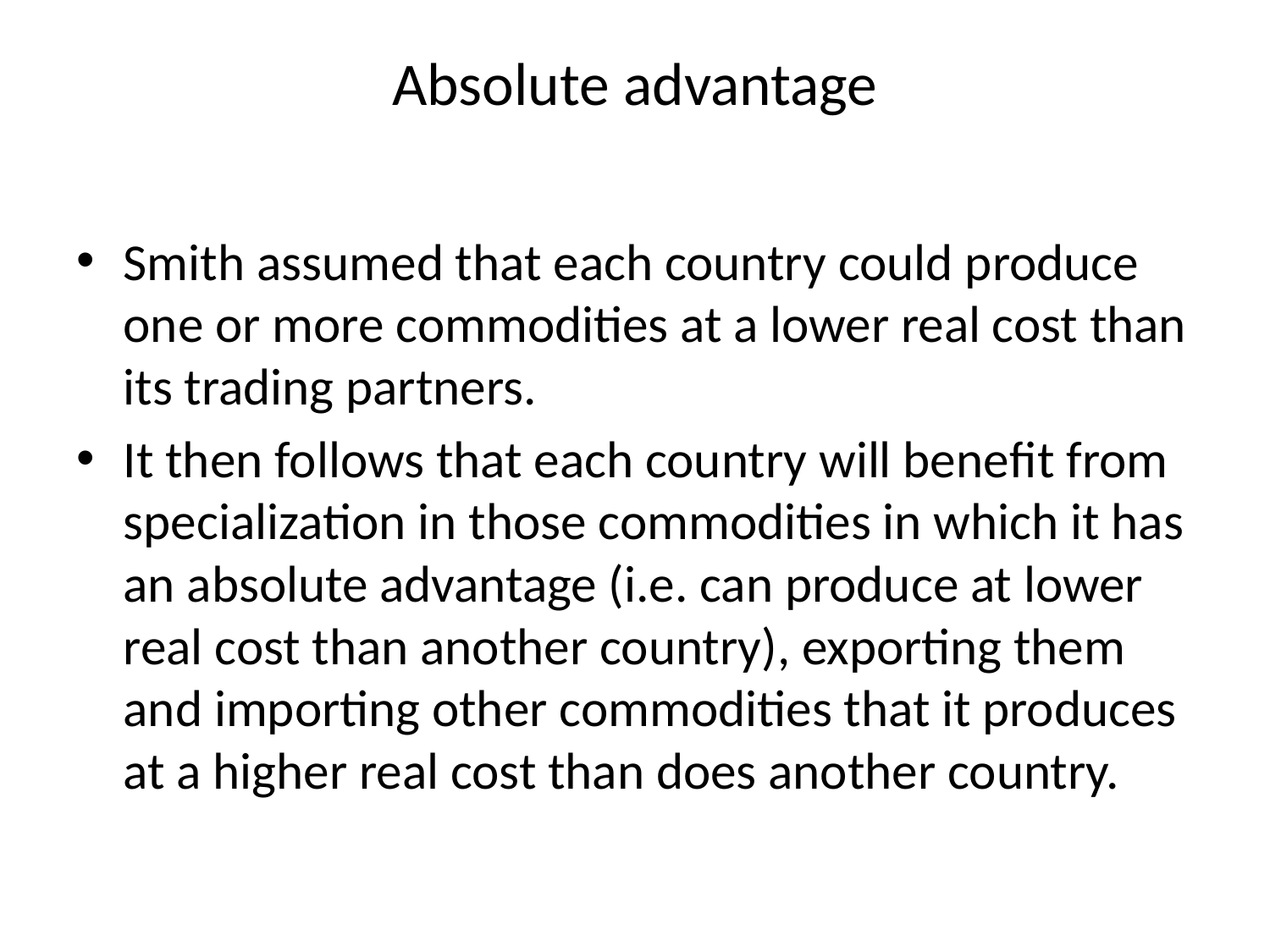

# Absolute advantage
Smith assumed that each country could produce one or more commodities at a lower real cost than its trading partners.
It then follows that each country will beneﬁt from specialization in those commodities in which it has an absolute advantage (i.e. can produce at lower real cost than another country), exporting them and importing other commodities that it produces at a higher real cost than does another country.